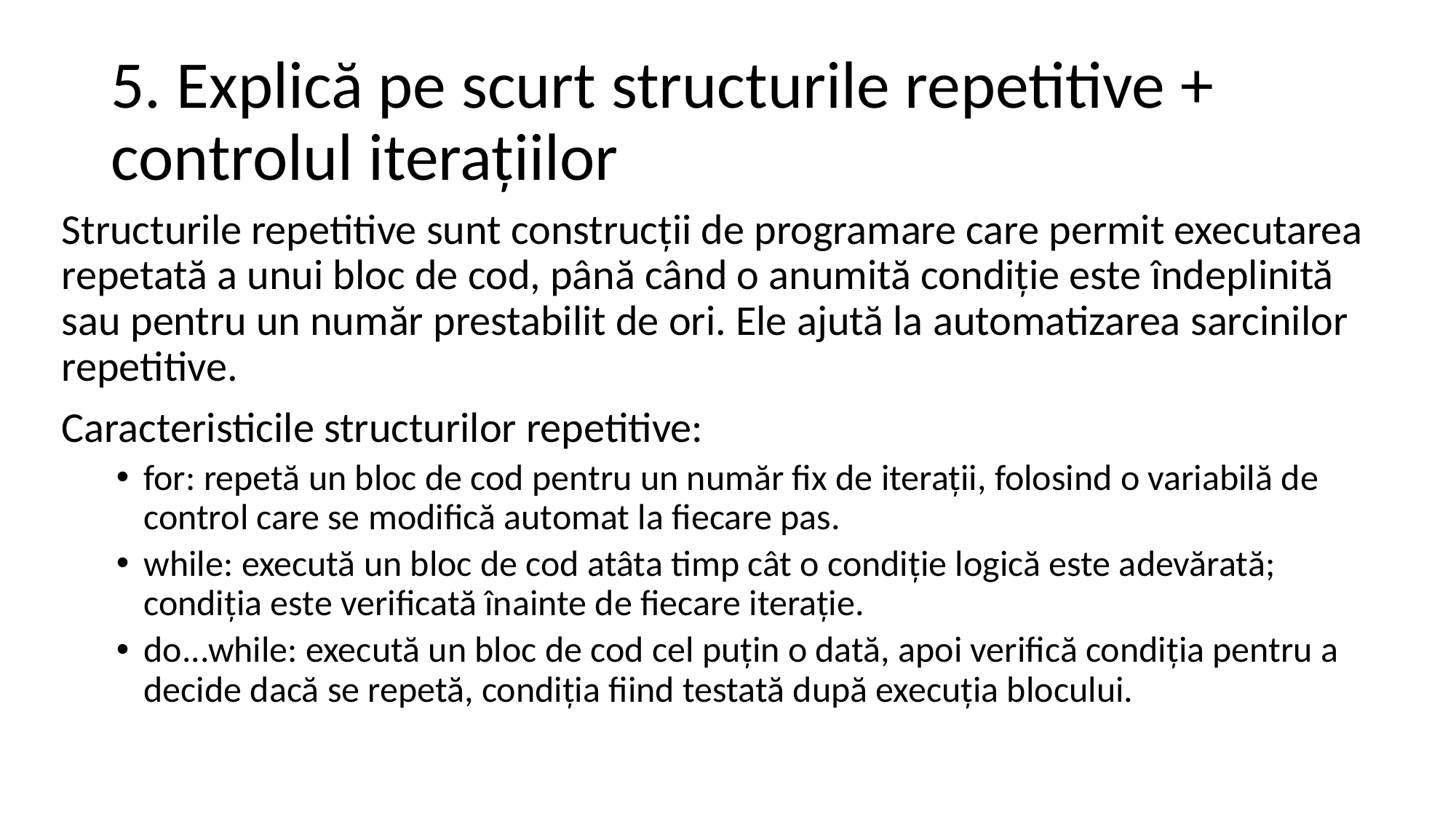

# 5. Explică pe scurt structurile repetitive + controlul iterațiilor
Structurile repetitive sunt construcții de programare care permit executarea repetată a unui bloc de cod, până când o anumită condiție este îndeplinită sau pentru un număr prestabilit de ori. Ele ajută la automatizarea sarcinilor repetitive.
Caracteristicile structurilor repetitive:
for: repetă un bloc de cod pentru un număr fix de iterații, folosind o variabilă de control care se modifică automat la fiecare pas.
while: execută un bloc de cod atâta timp cât o condiție logică este adevărată; condiția este verificată înainte de fiecare iterație.
do...while: execută un bloc de cod cel puțin o dată, apoi verifică condiția pentru a decide dacă se repetă, condiția fiind testată după execuția blocului.